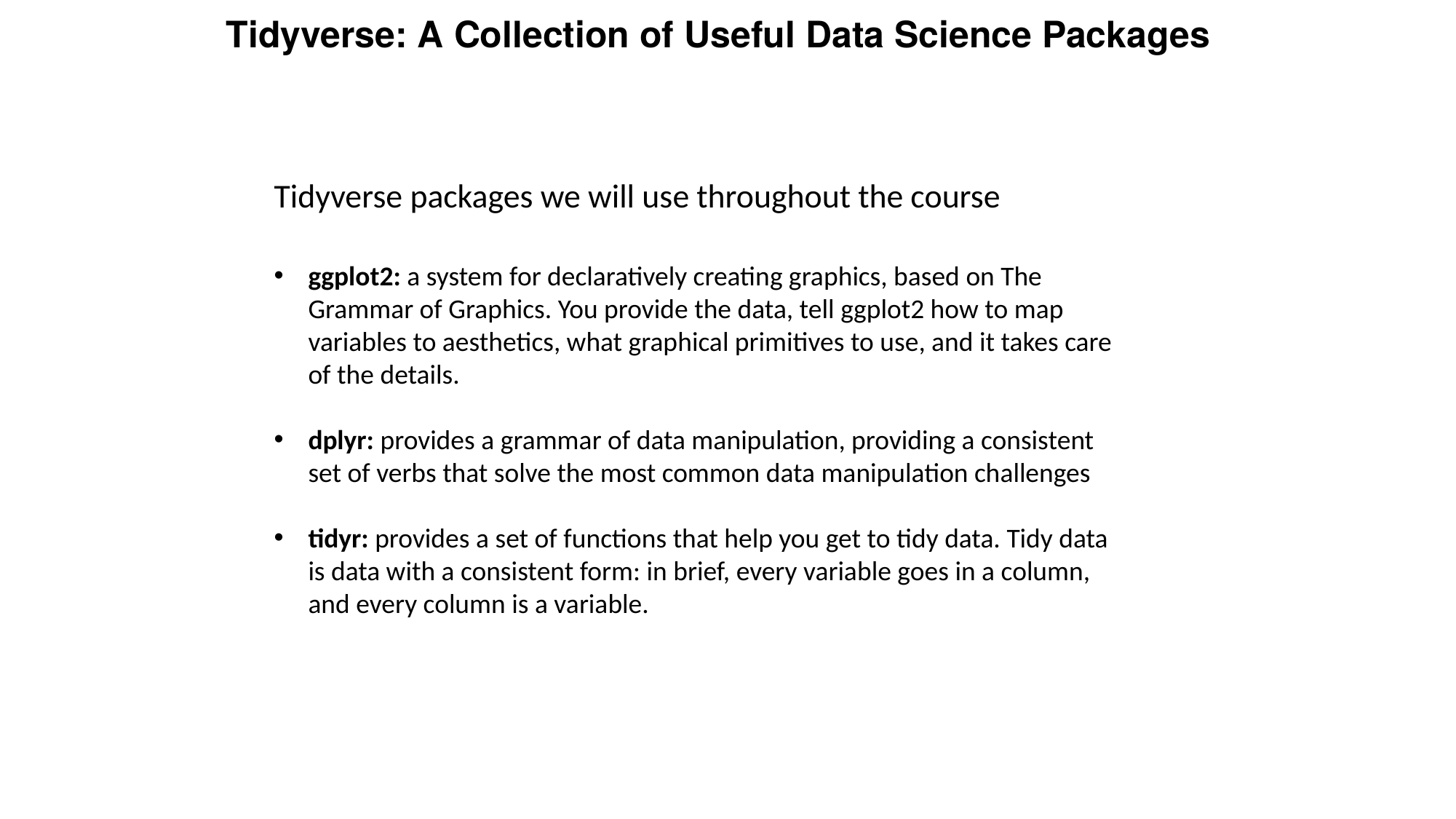

Tidyverse: A Collection of Useful Data Science Packages
Tidyverse packages we will use throughout the course
ggplot2: a system for declaratively creating graphics, based on The Grammar of Graphics. You provide the data, tell ggplot2 how to map variables to aesthetics, what graphical primitives to use, and it takes care of the details.
dplyr: provides a grammar of data manipulation, providing a consistent set of verbs that solve the most common data manipulation challenges
tidyr: provides a set of functions that help you get to tidy data. Tidy data is data with a consistent form: in brief, every variable goes in a column, and every column is a variable.